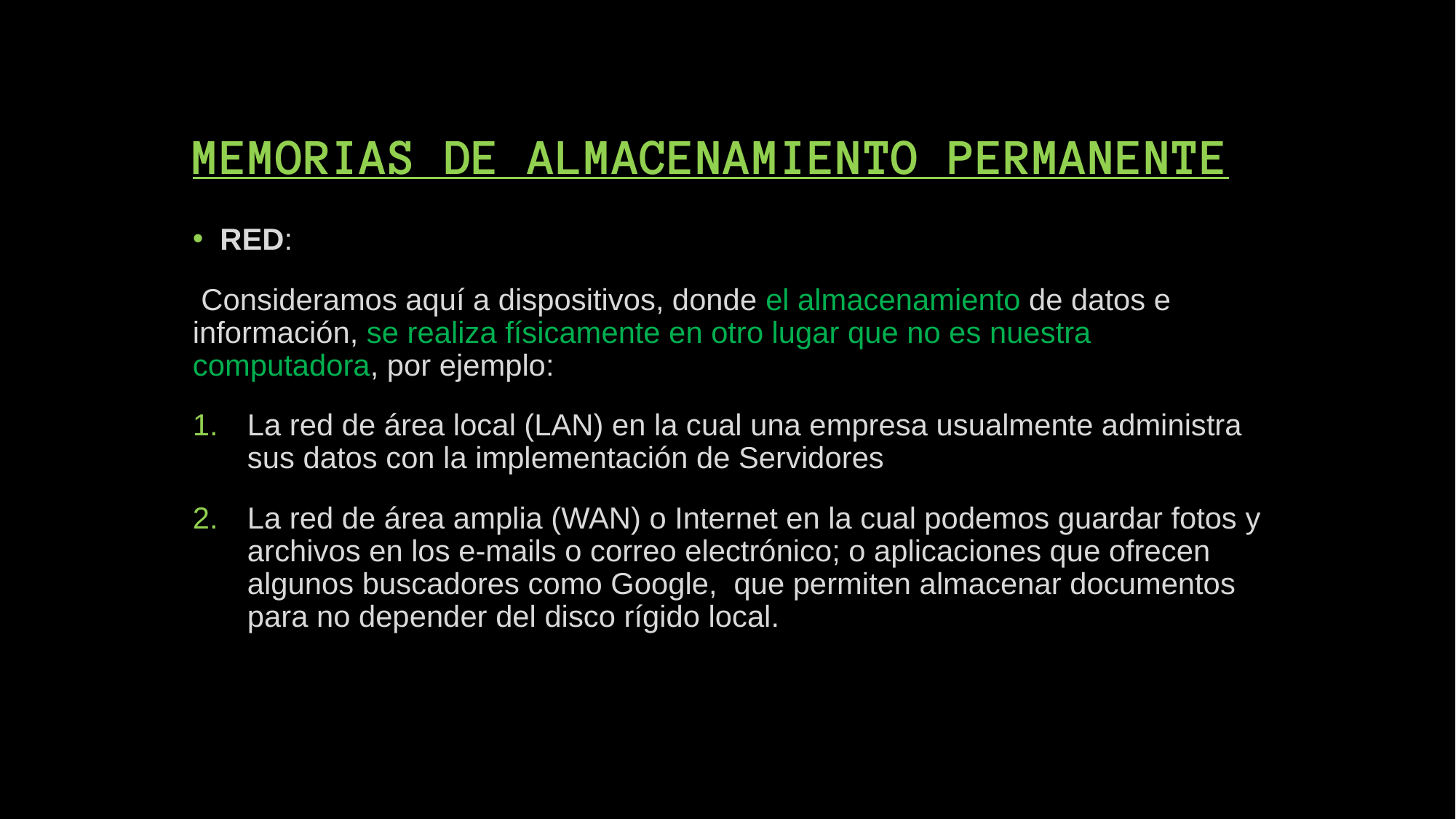

# MEMORIAS DE ALMACENAMIENTO PERMANENTE
RED:
 Consideramos aquí a dispositivos, donde el almacenamiento de datos e información, se realiza físicamente en otro lugar que no es nuestra computadora, por ejemplo:
La red de área local (LAN) en la cual una empresa usualmente administra sus datos con la implementación de Servidores
La red de área amplia (WAN) o Internet en la cual podemos guardar fotos y archivos en los e-mails o correo electrónico; o aplicaciones que ofrecen algunos buscadores como Google,  que permiten almacenar documentos para no depender del disco rígido local.